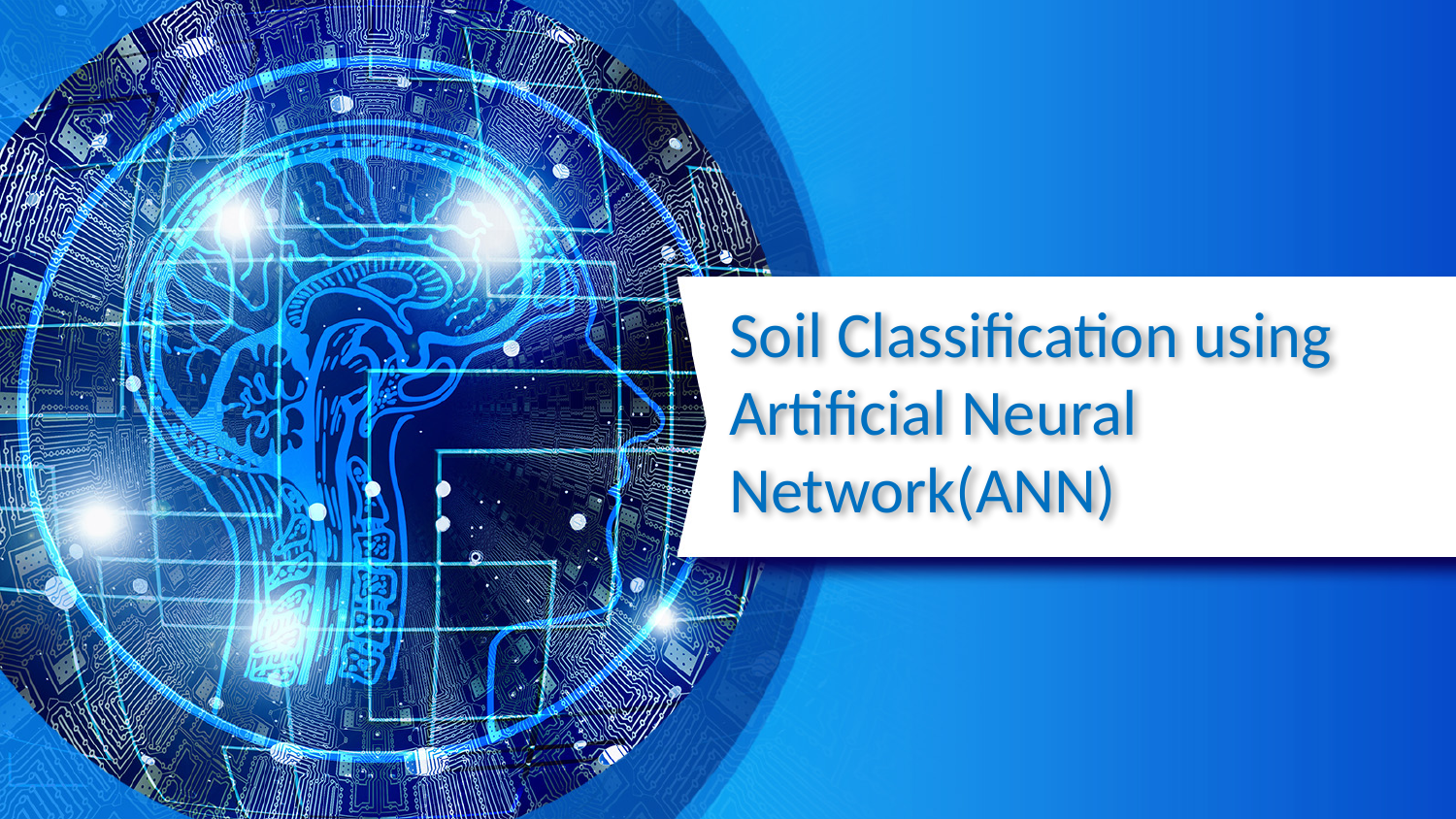

# Soil Classification using Artificial Neural Network(ANN)